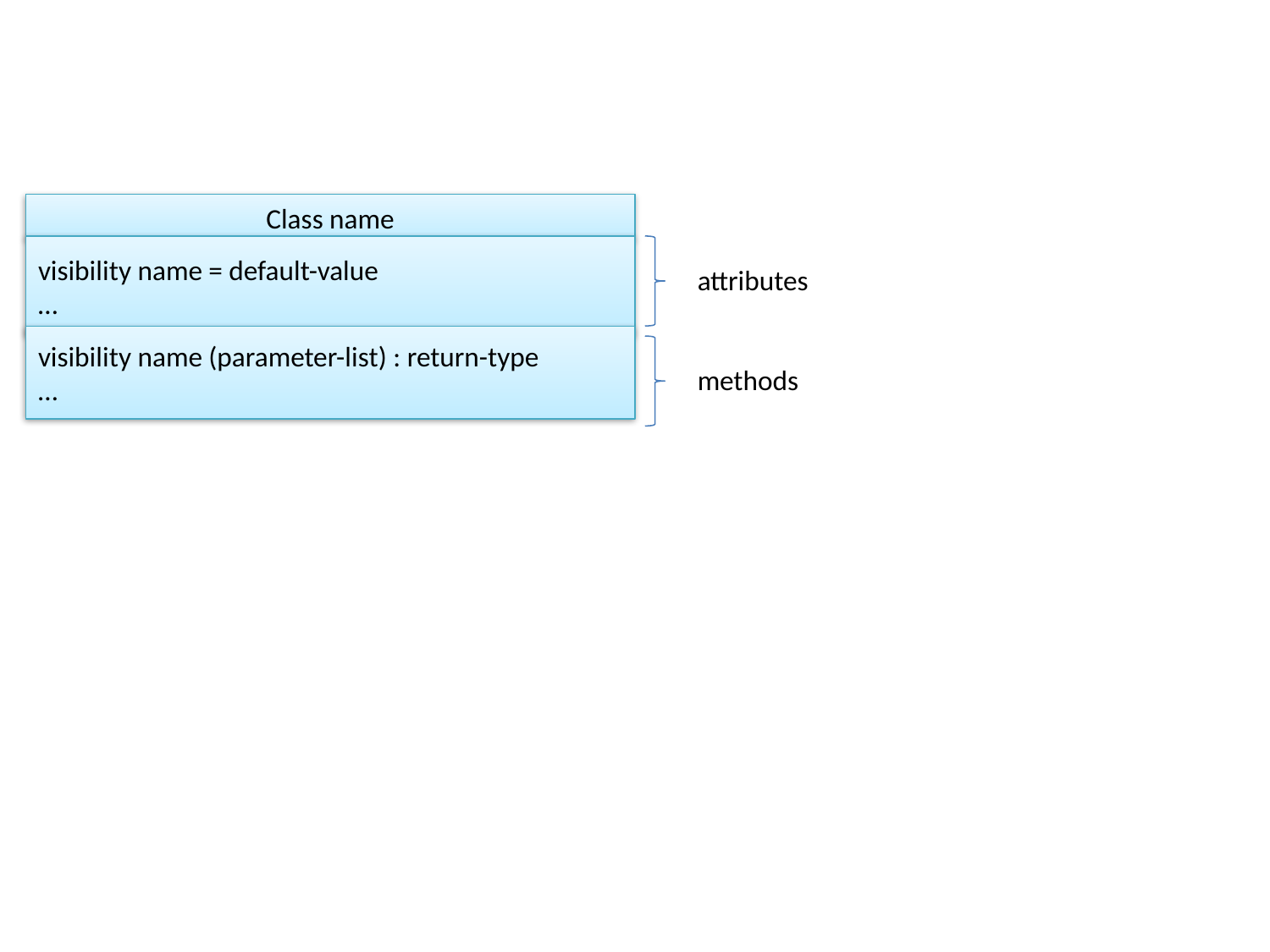

Class name
visibility name = default-value
…

attributes
visibility name (parameter-list) : return-type
…

methods